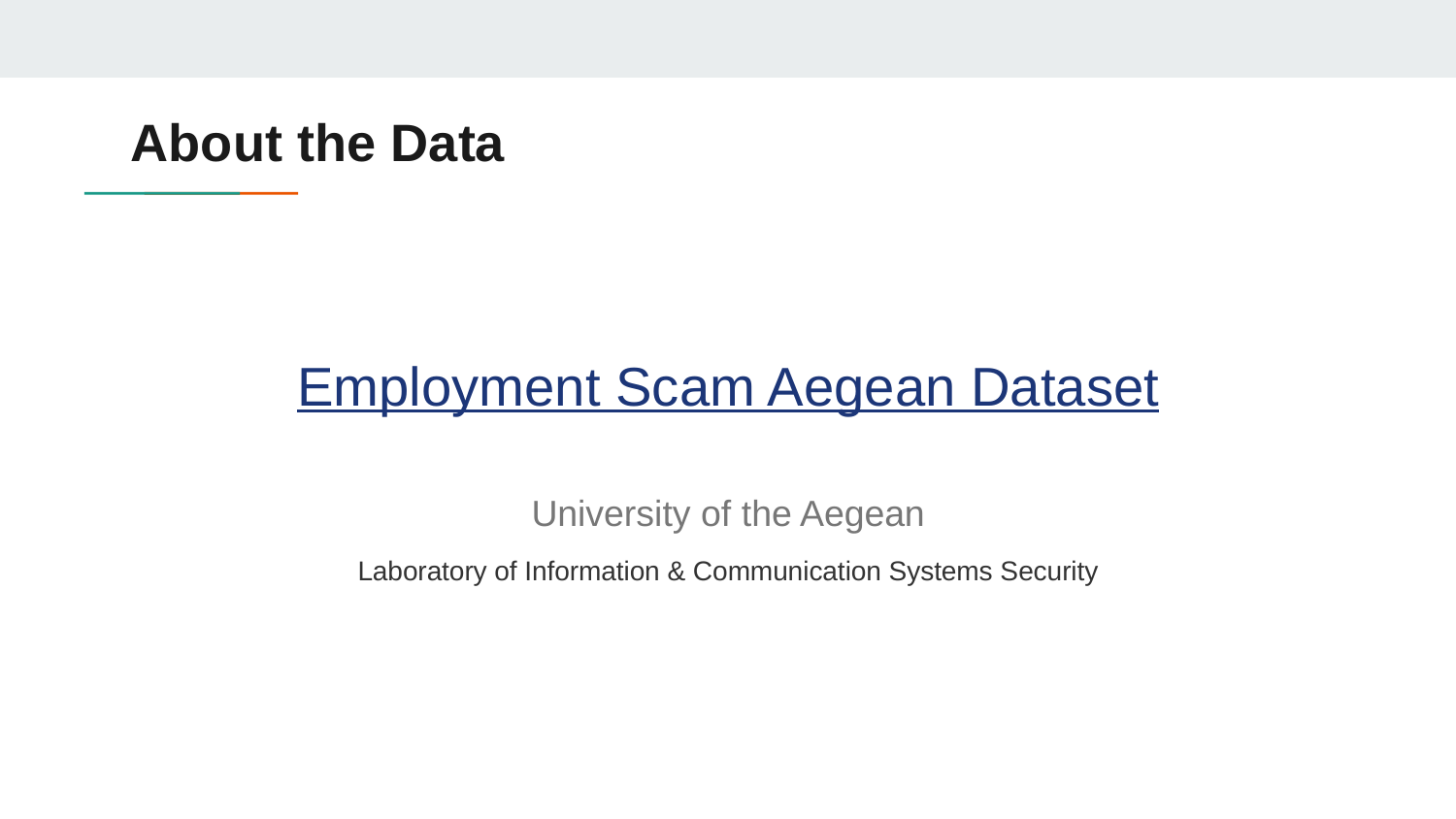

# About the Data
Employment Scam Aegean Dataset
University of the Aegean
Laboratory of Information & Communication Systems Security